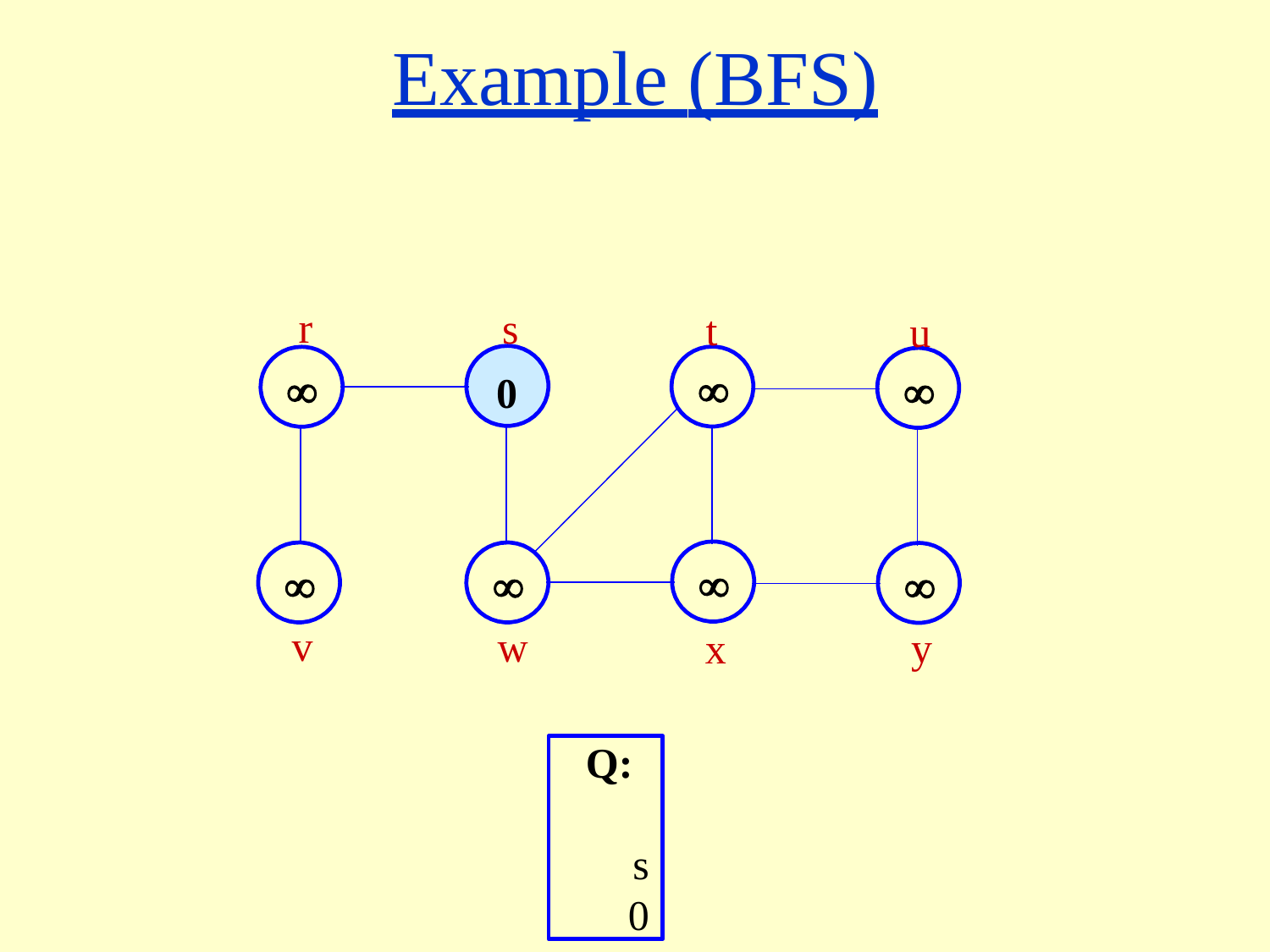

# Example (BFS)
r
∞
s
0
t
∞
u
∞

∞
x
∞
v
∞
w
∞
y

Q:		s 0